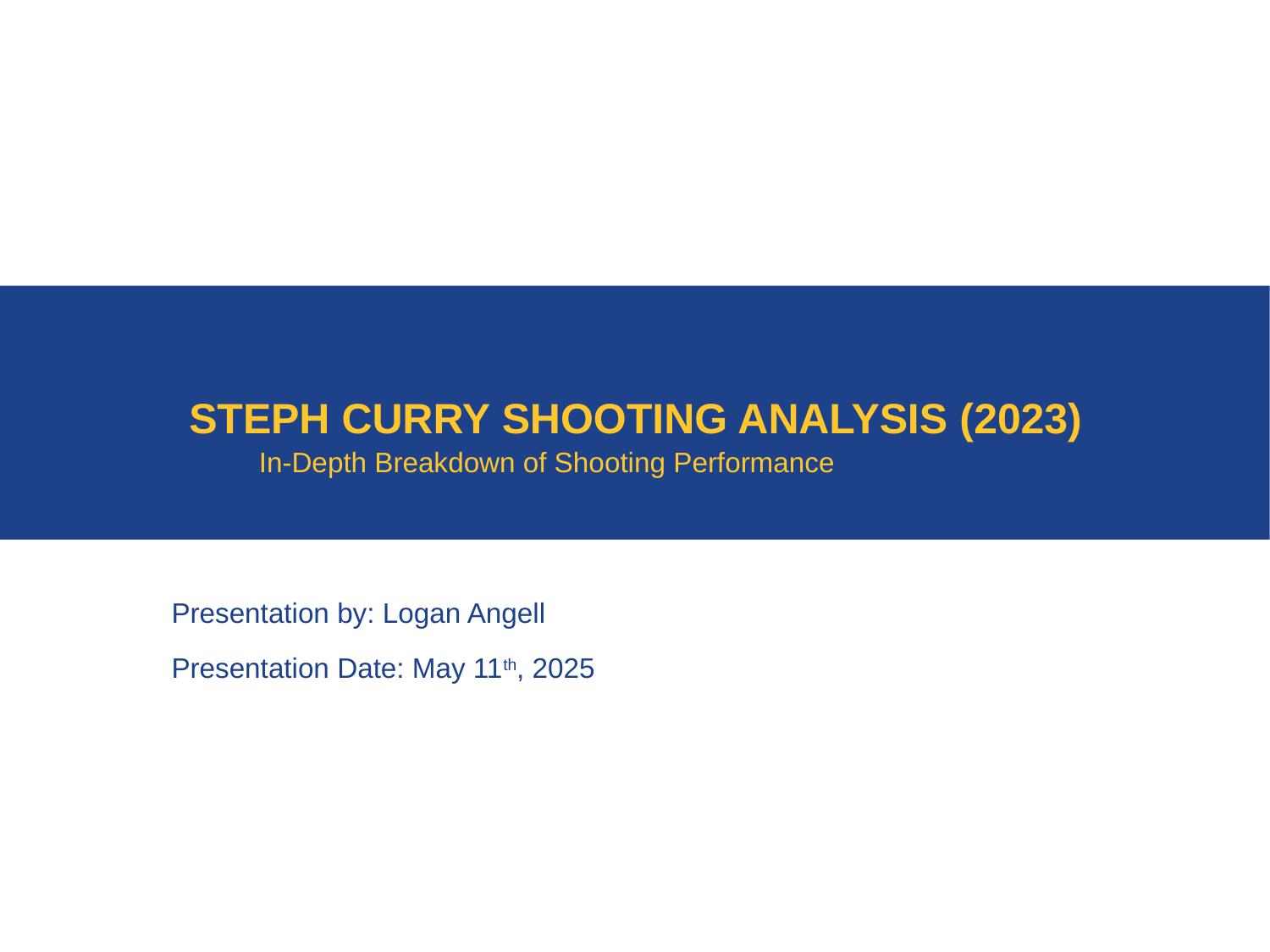

# Steph Curry Shooting Analysis (2023)
In-Depth Breakdown of Shooting Performance
Presentation by: Logan Angell
Presentation Date: May 11th, 2025